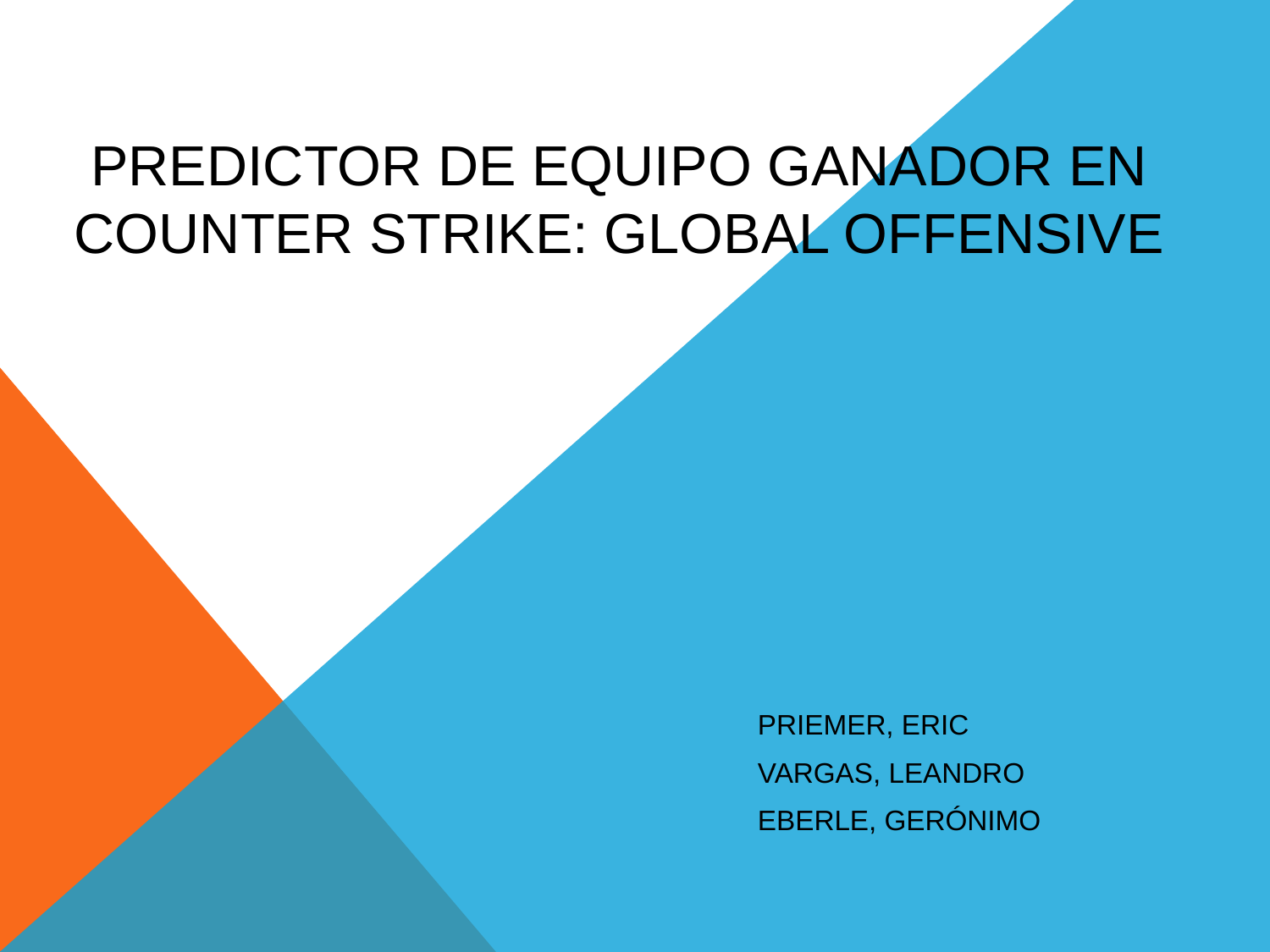

# PREDICTOR DE EQUIPO GANADOR EN COUNTER STRIKE: GLOBAL OFFENSIVE
PRIEMER, ERIC
VARGAS, LEANDRO
EBERLE, GERÓNIMO